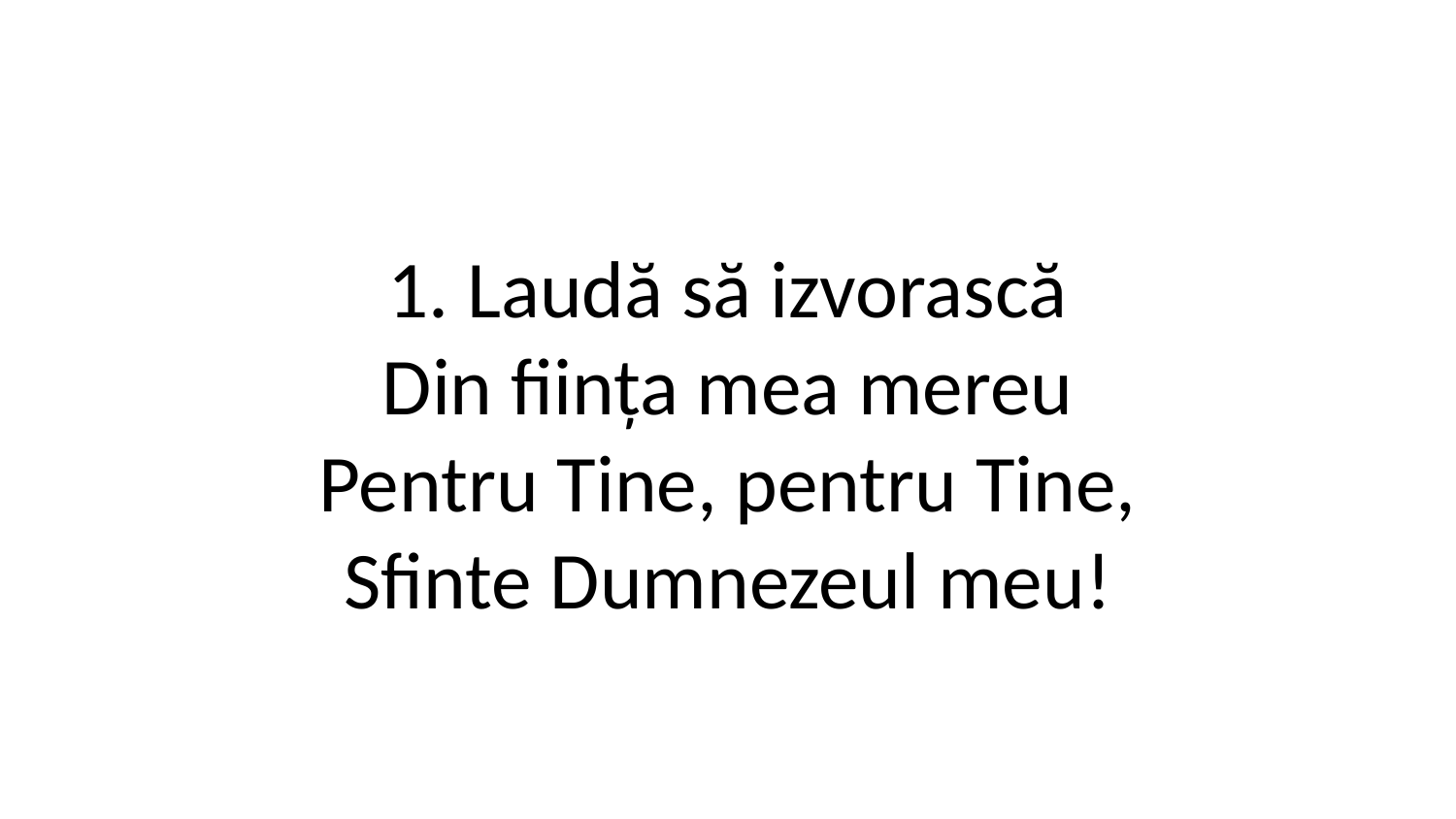

1. Laudă să izvorască
Din ființa mea mereu
Pentru Tine, pentru Tine,
Sfinte Dumnezeul meu!